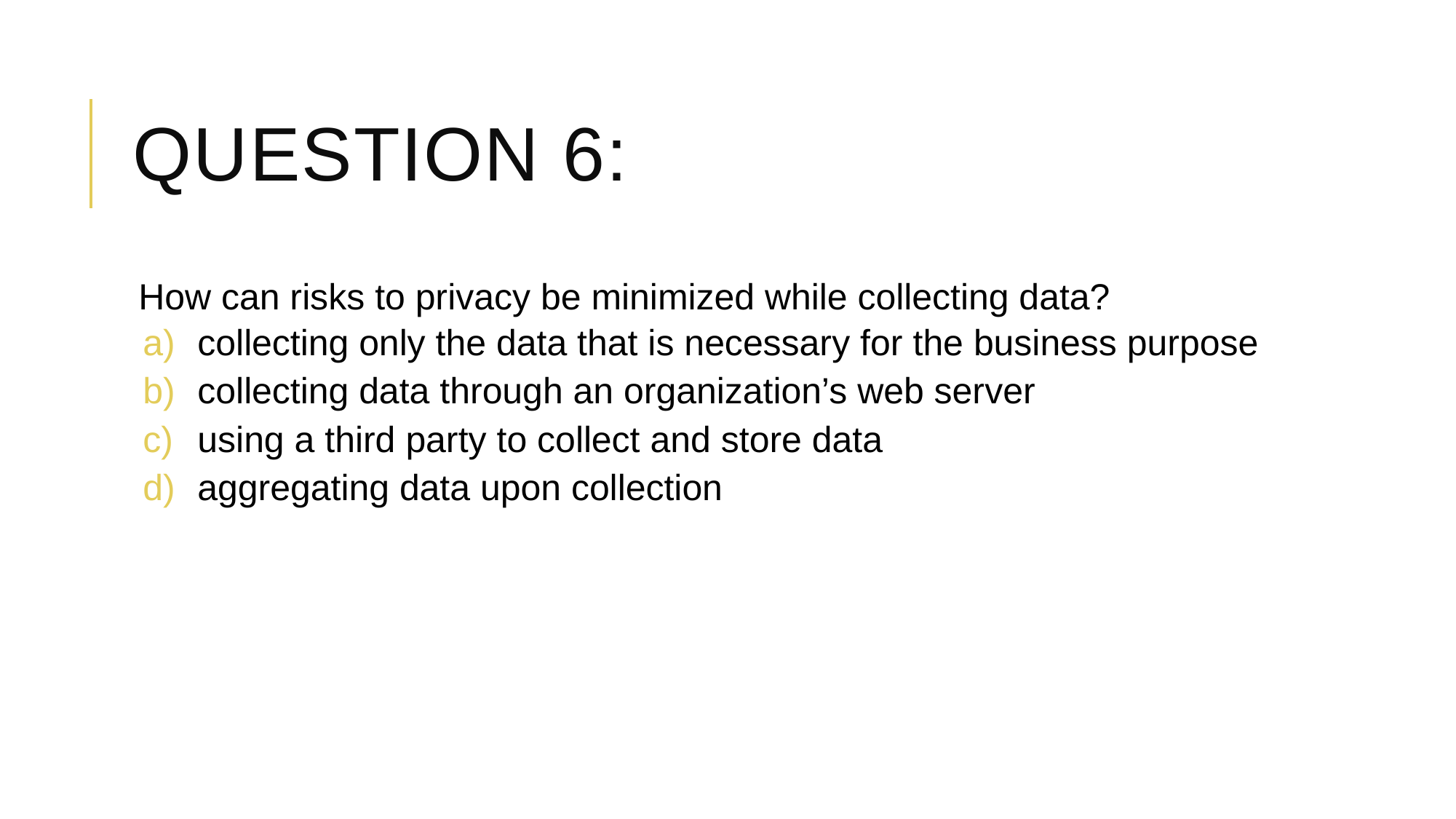

# Question 6:
How can risks to privacy be minimized while collecting data?
collecting only the data that is necessary for the business purpose
collecting data through an organization’s web server
using a third party to collect and store data
aggregating data upon collection